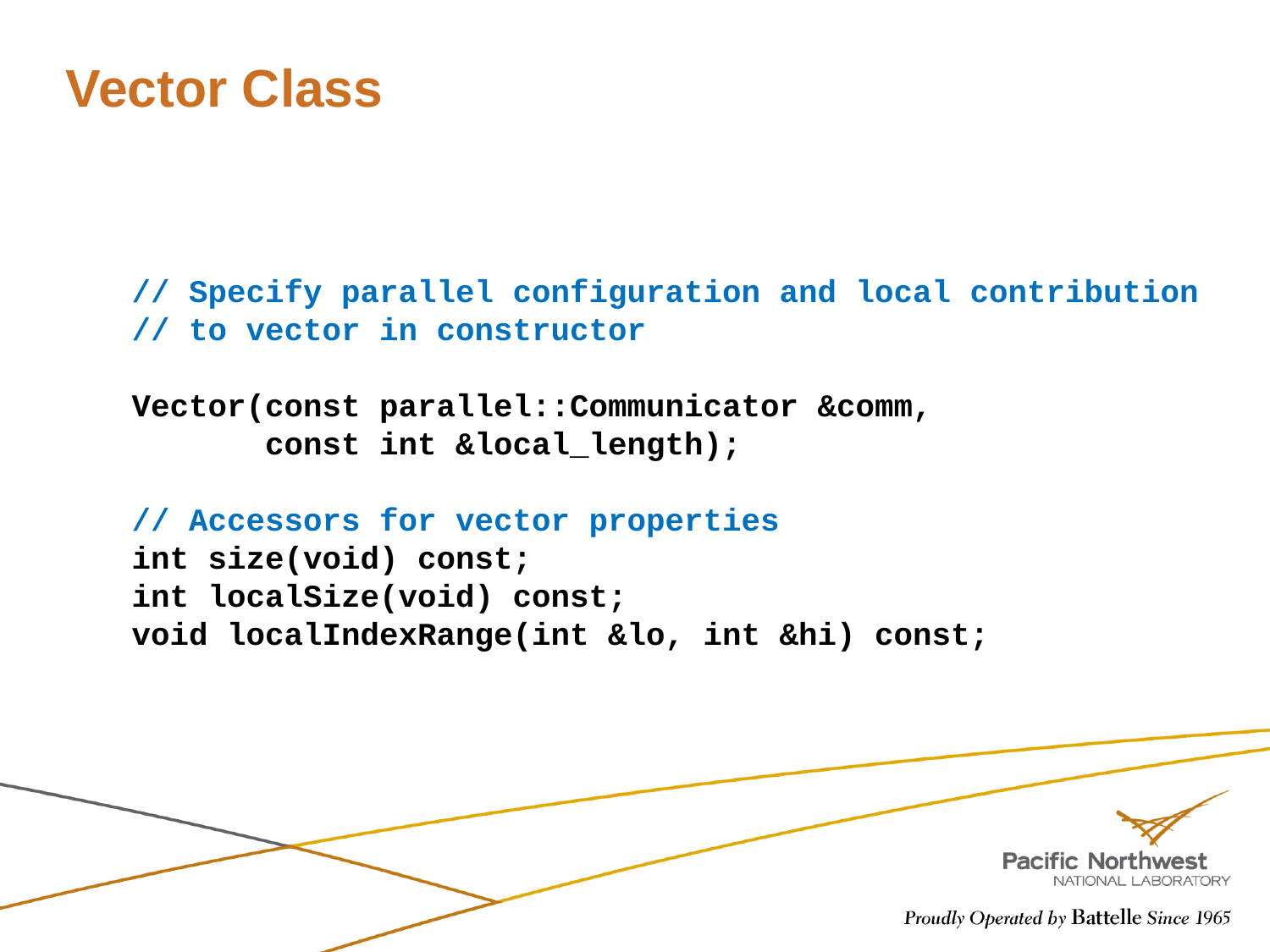

# Vector Class
// Specify parallel configuration and local contribution
// to vector in constructor

Vector(const parallel::Communicator &comm,
       const int &local_length);

// Accessors for vector properties
int size(void) const;
int localSize(void) const;
void localIndexRange(int &lo, int &hi) const;